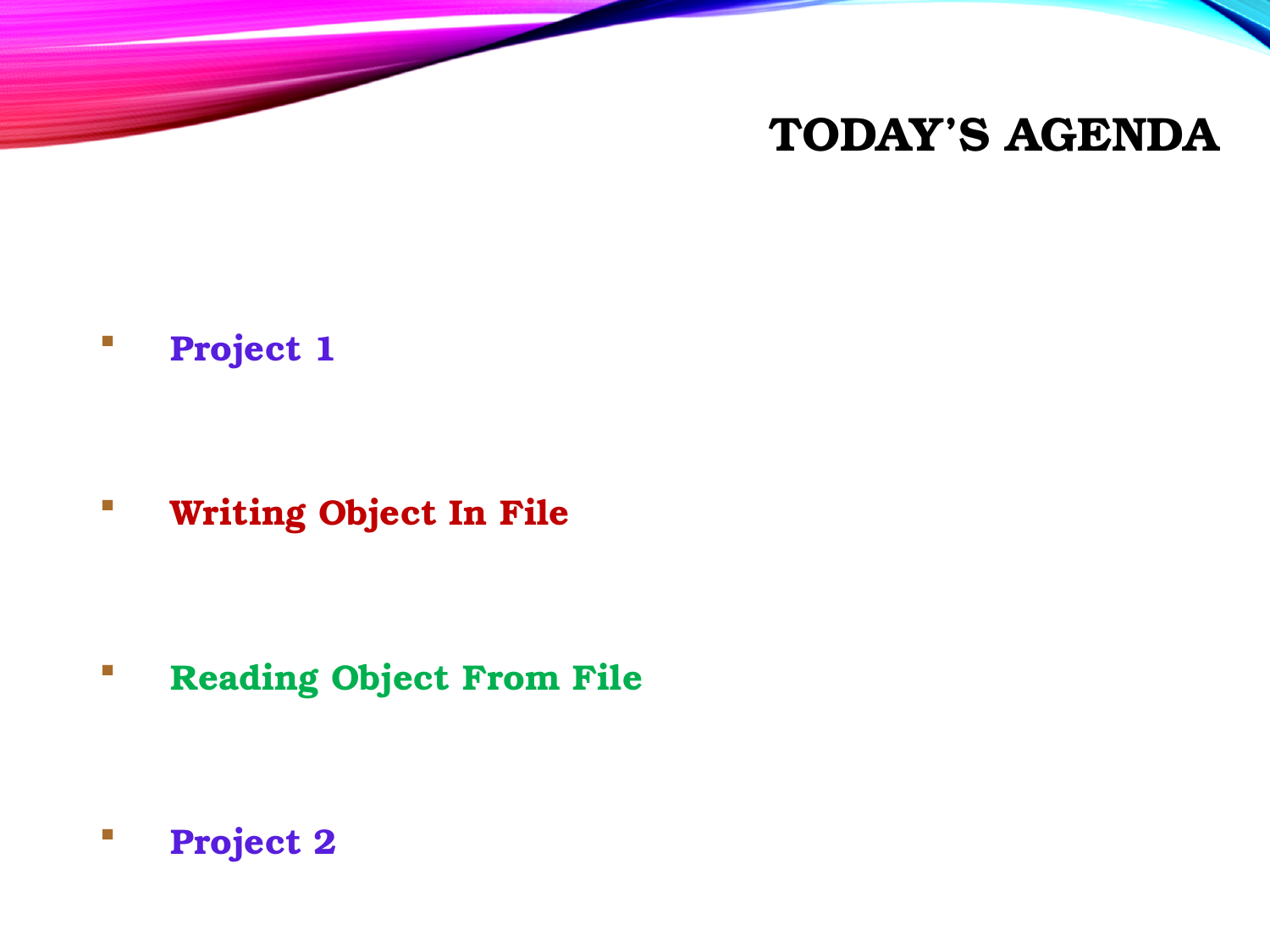

# Today’s Agenda

Project 1

Writing Object In File

Reading Object From File

Project 2